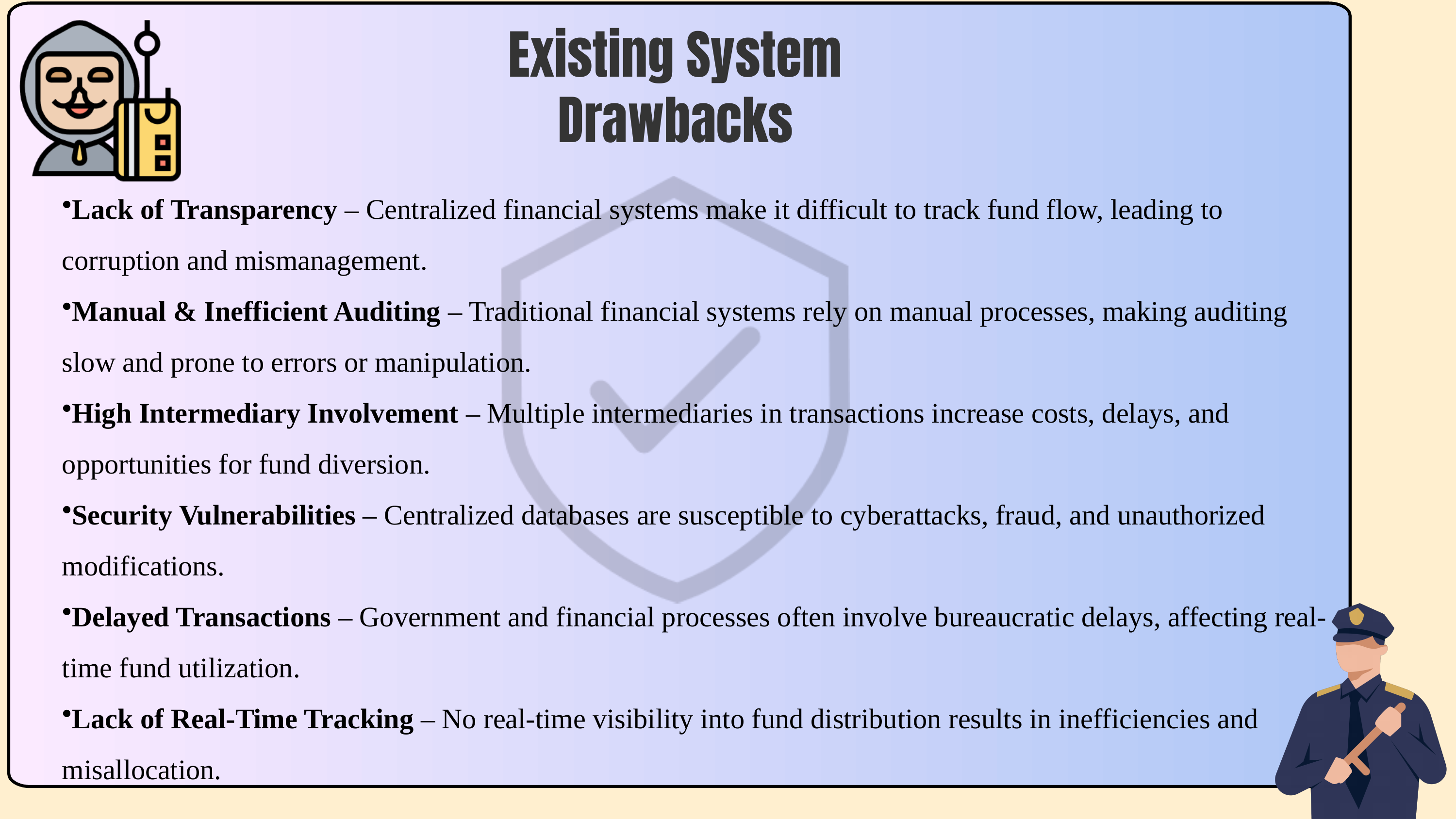

Existing System Drawbacks
Lack of Transparency – Centralized financial systems make it difficult to track fund flow, leading to corruption and mismanagement.
Manual & Inefficient Auditing – Traditional financial systems rely on manual processes, making auditing slow and prone to errors or manipulation.
High Intermediary Involvement – Multiple intermediaries in transactions increase costs, delays, and opportunities for fund diversion.
Security Vulnerabilities – Centralized databases are susceptible to cyberattacks, fraud, and unauthorized modifications.
Delayed Transactions – Government and financial processes often involve bureaucratic delays, affecting real-time fund utilization.
Lack of Real-Time Tracking – No real-time visibility into fund distribution results in inefficiencies and misallocation.